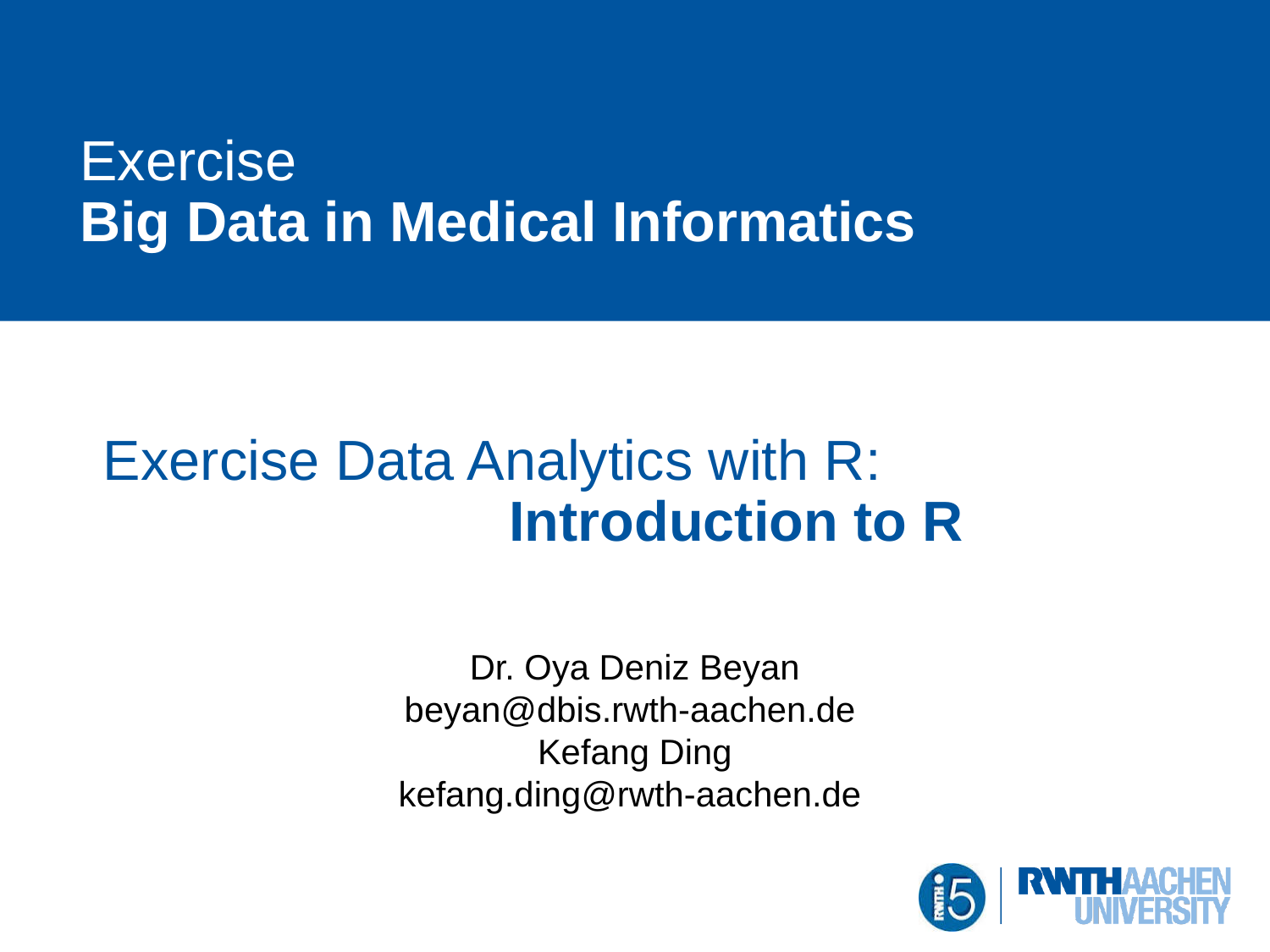

Exercise
Big Data in Medical Informatics
# Exercise Data Analytics with R: Introduction to R
Dr. Oya Deniz Beyan
beyan@dbis.rwth-aachen.de
Kefang Ding
kefang.ding@rwth-aachen.de
1 von 13